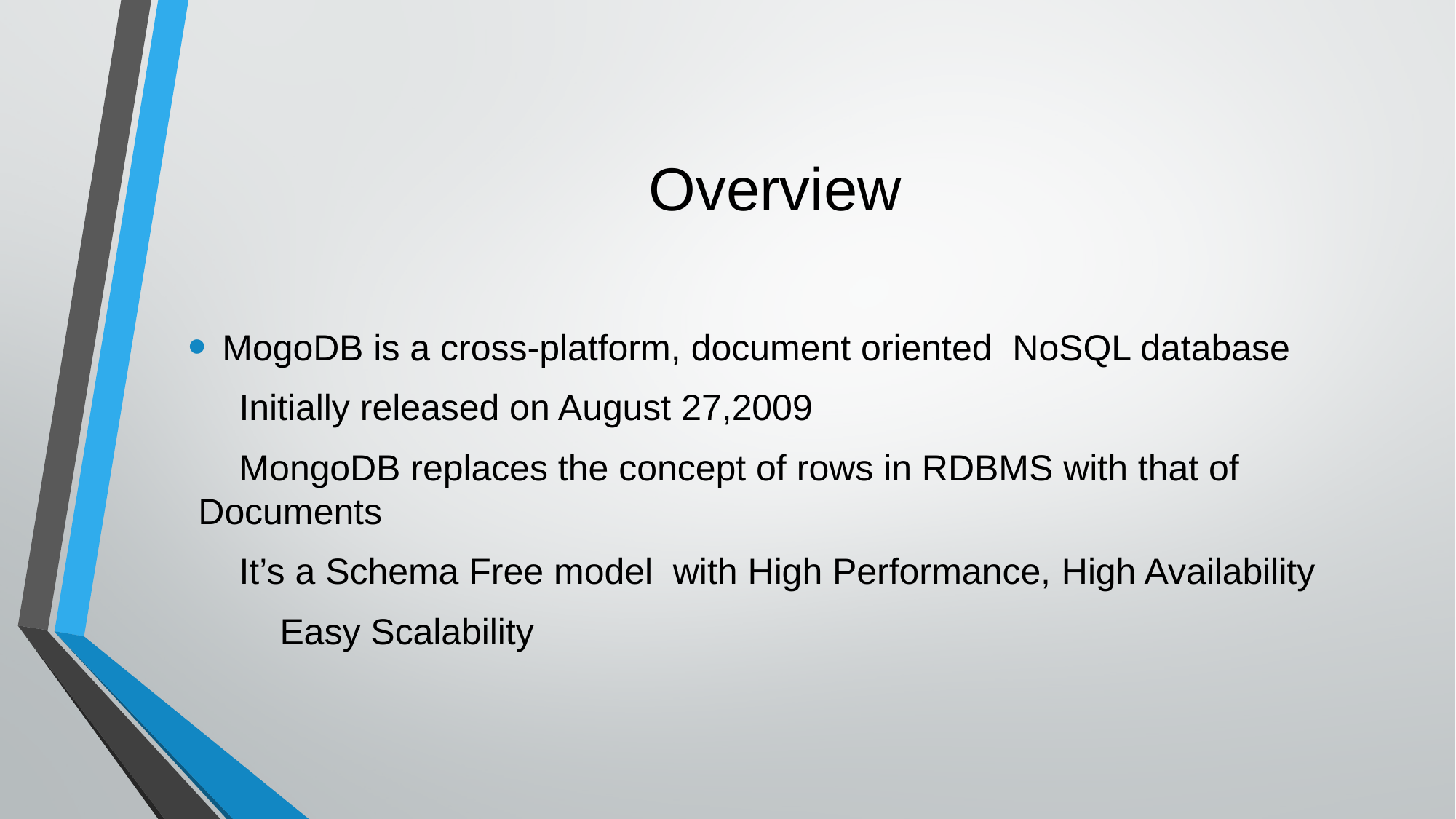

# Overview
MogoDB is a cross-platform, document oriented  NoSQL database
     Initially released on August 27,2009
     MongoDB replaces the concept of rows in RDBMS with that of           Documents
     It’s a Schema Free model  with High Performance, High Availability
         Easy Scalability